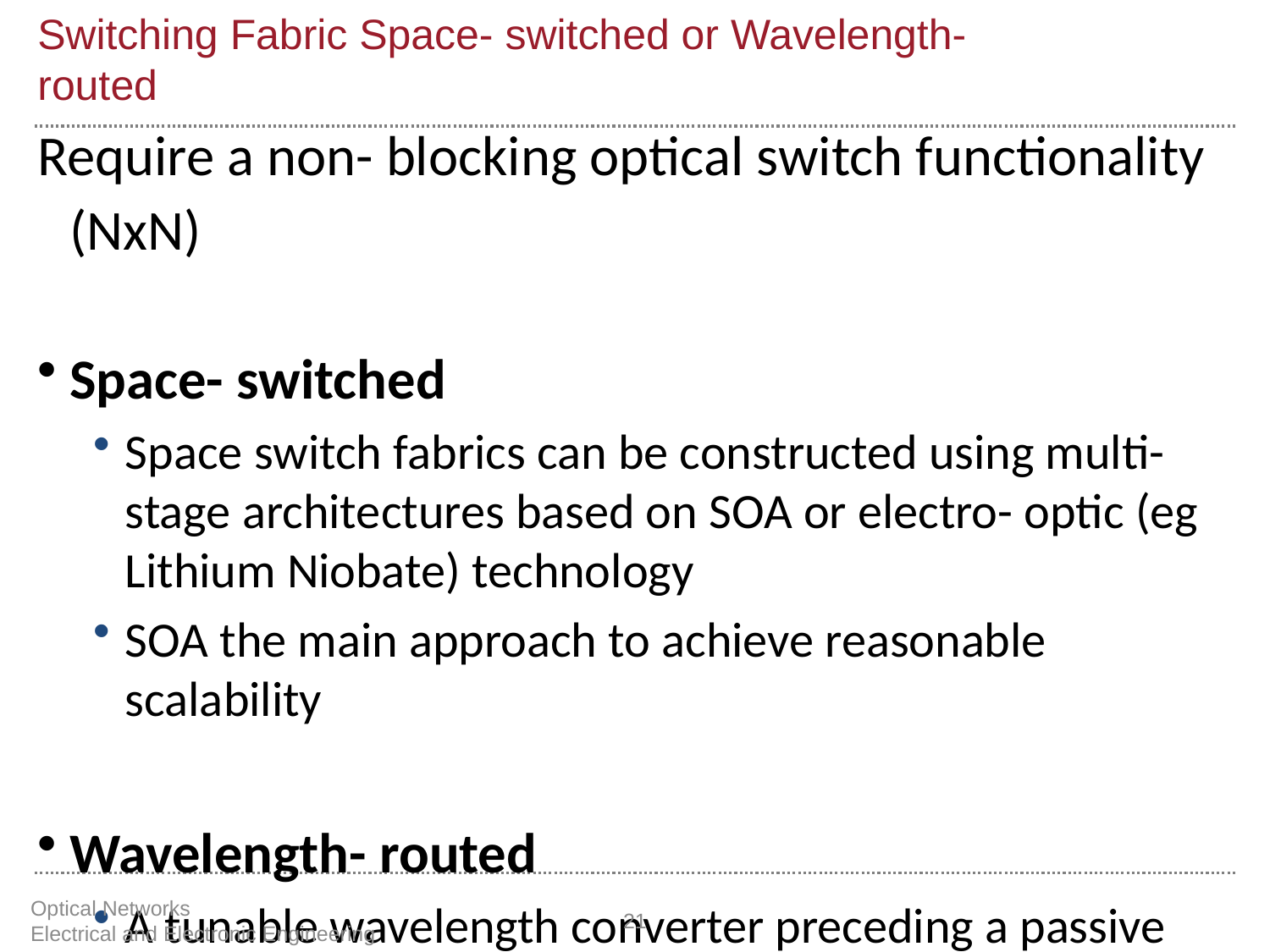

# Switching Fabric Space- switched or Wavelength- routed
Require a non- blocking optical switch functionality (NxN)

Space- switched
Space switch fabrics can be constructed using multi- stage architectures based on SOA or electro- optic (eg Lithium Niobate) technology
SOA the main approach to achieve reasonable scalability

Wavelength- routed
A tunable wavelength converter preceding a passive wavelength routing device (such as an AWG) perform the same function but provide better scalability
Proof of principle demonstrated in laboratory

Optical Networks                                                 Electrical and Electronic Engineering
21